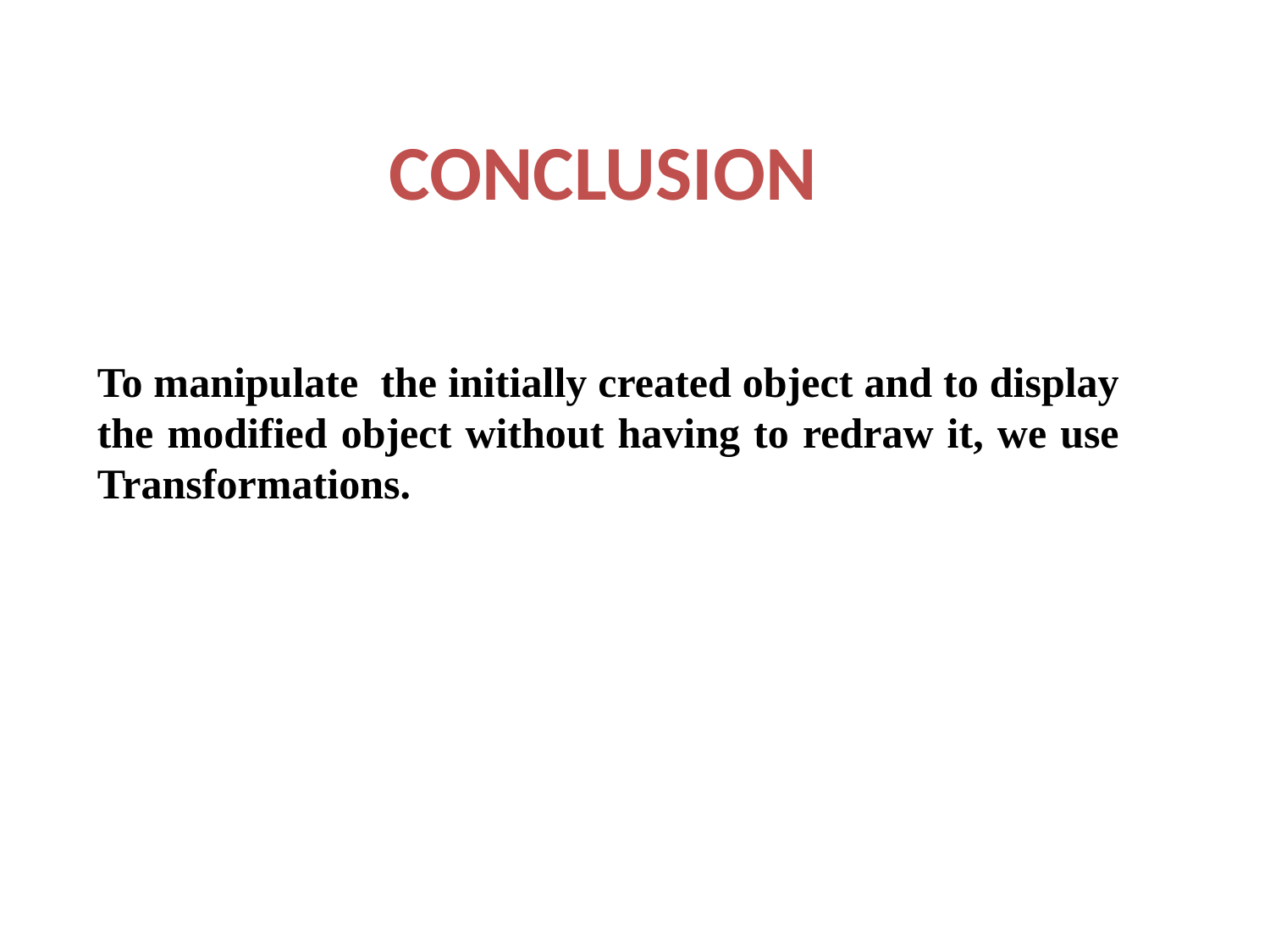

CONCLUSION
To manipulate  the initially created object and to display the modified object without having to redraw it, we use Transformations.